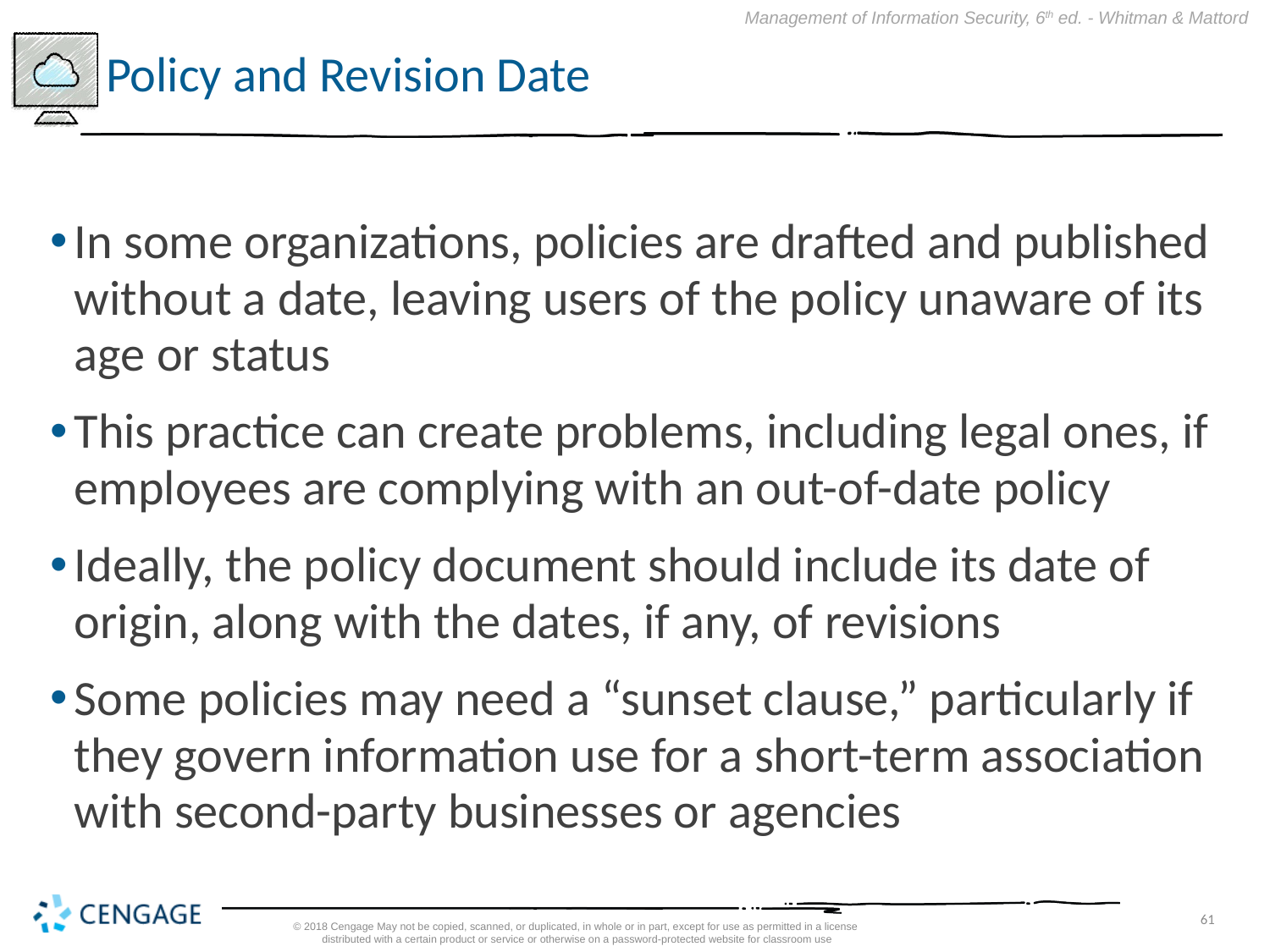

# Policy and Revision Date
In some organizations, policies are drafted and published without a date, leaving users of the policy unaware of its age or status
This practice can create problems, including legal ones, if employees are complying with an out-of-date policy
Ideally, the policy document should include its date of origin, along with the dates, if any, of revisions
Some policies may need a “sunset clause,” particularly if they govern information use for a short-term association with second-party businesses or agencies